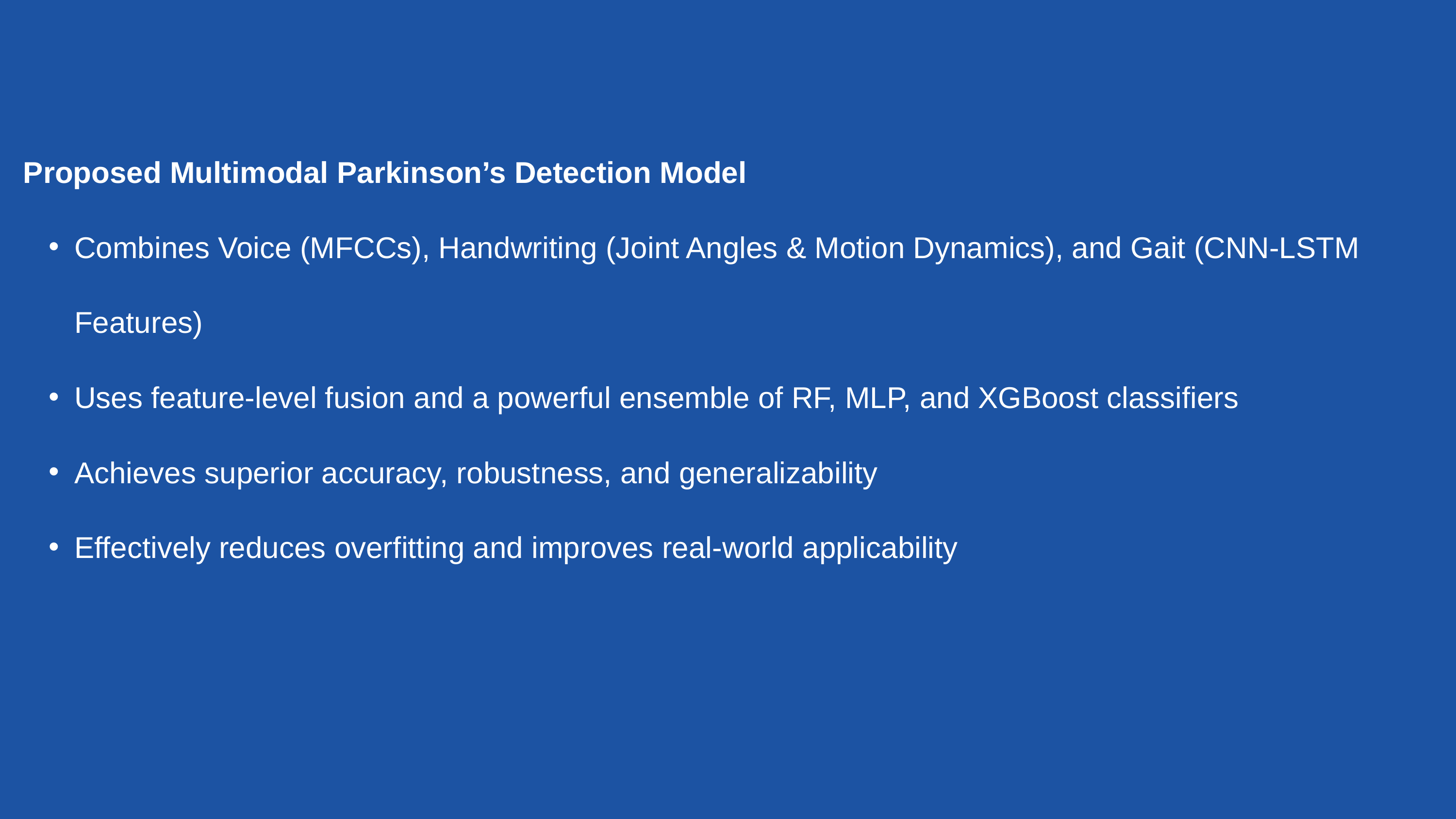

Proposed Multimodal Parkinson’s Detection Model
Combines Voice (MFCCs), Handwriting (Joint Angles & Motion Dynamics), and Gait (CNN-LSTM Features)
Uses feature-level fusion and a powerful ensemble of RF, MLP, and XGBoost classifiers
Achieves superior accuracy, robustness, and generalizability
Effectively reduces overfitting and improves real-world applicability